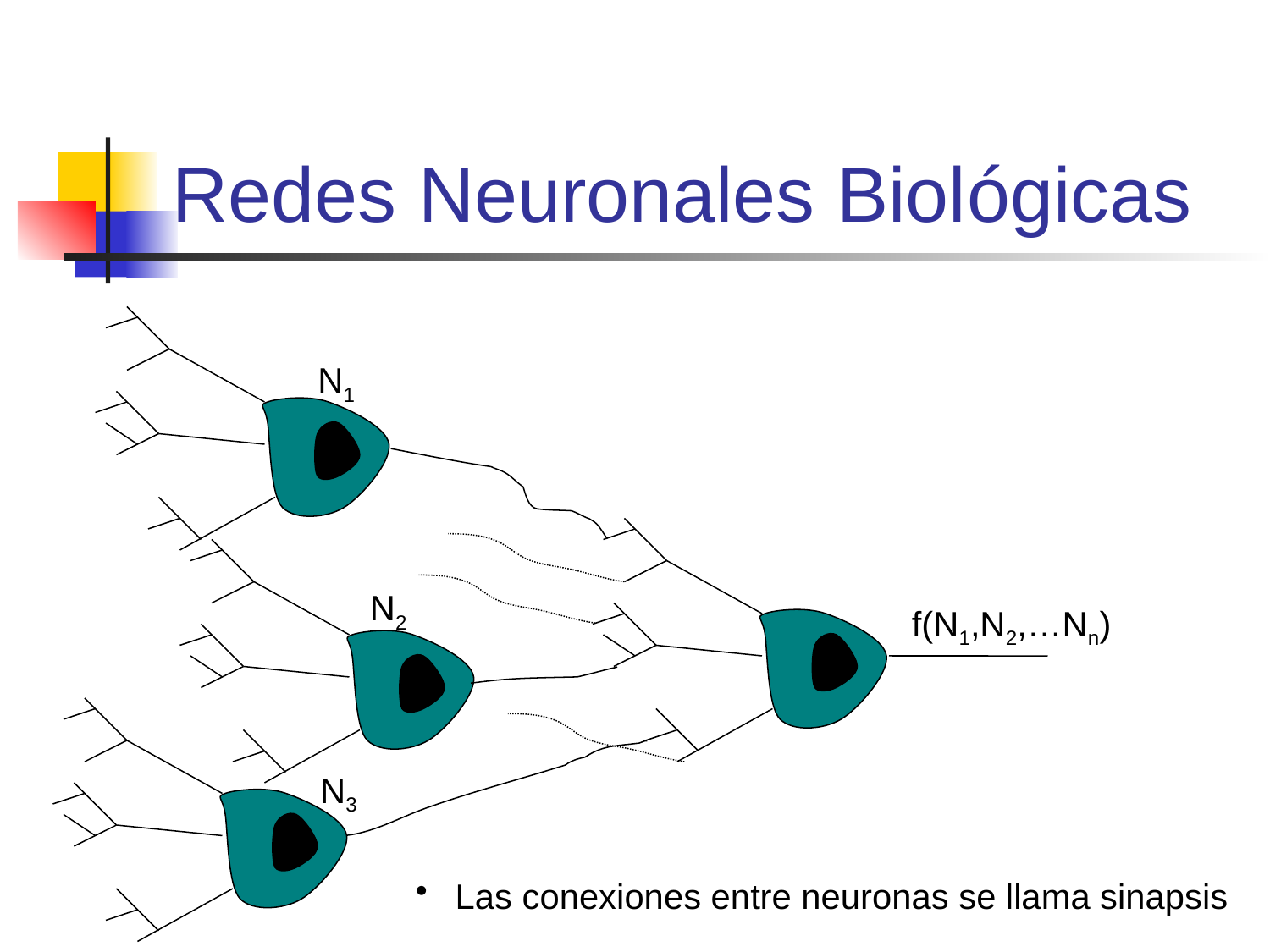

# Redes Neuronales Biológicas

N1

N2

f(N1,N2,…Nn)

N3

 Las conexiones entre neuronas se llama sinapsis